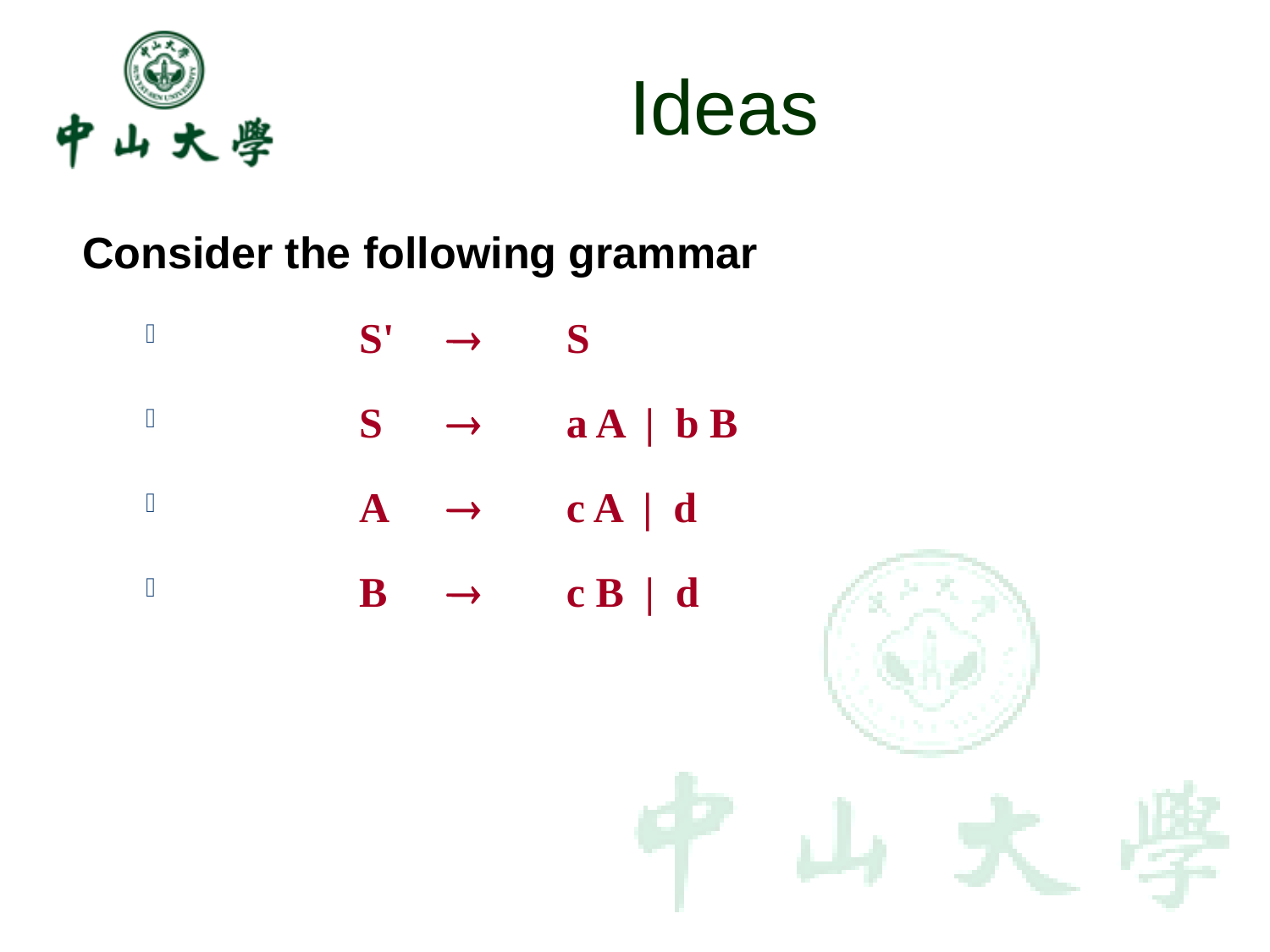

# Ideas
Consider the following grammar
	S'	→	S
	S	→	a A  |  b B
	A	→	c A  |  d
	B	→	c B  |  d